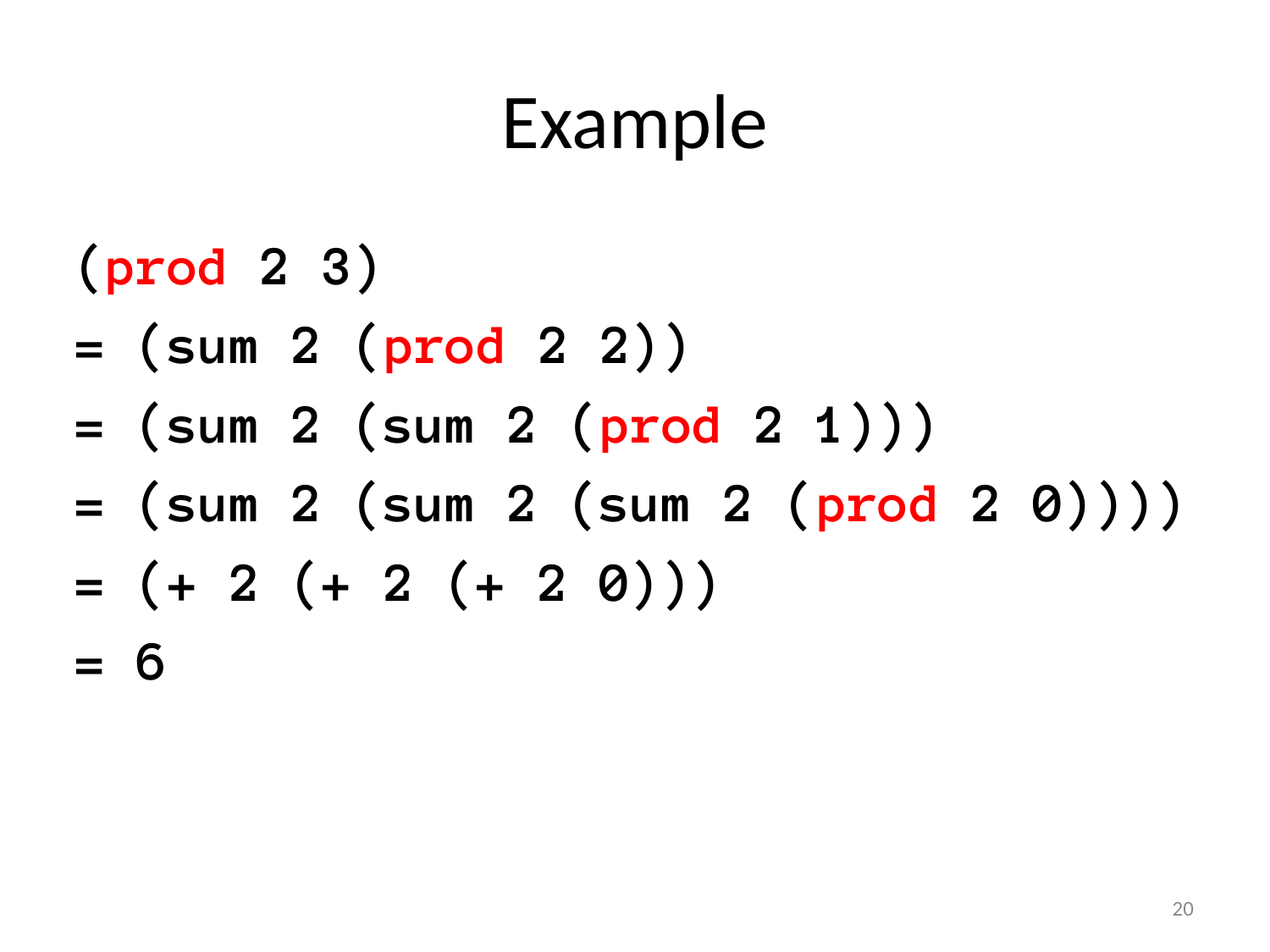

# Example
(prod 2 3)
= (sum 2 (prod 2 2))
= (sum 2 (sum 2 (prod 2 1)))
= (sum 2 (sum 2 (sum 2 (prod 2 0))))
= (+ 2 (+ 2 (+ 2 0)))
= 6
20